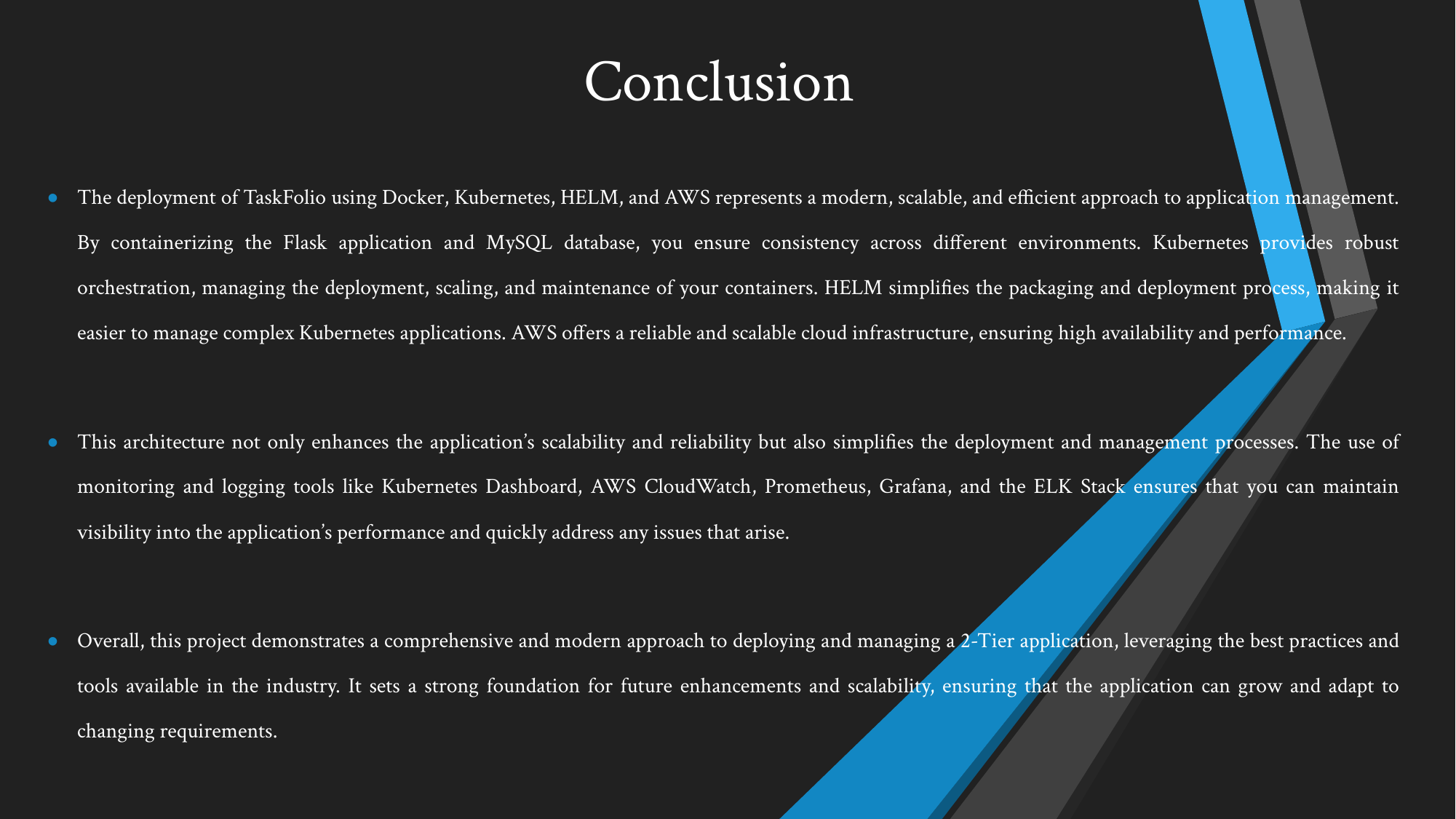

# Conclusion
The deployment of TaskFolio using Docker, Kubernetes, HELM, and AWS represents a modern, scalable, and efficient approach to application management. By containerizing the Flask application and MySQL database, you ensure consistency across different environments. Kubernetes provides robust orchestration, managing the deployment, scaling, and maintenance of your containers. HELM simplifies the packaging and deployment process, making it easier to manage complex Kubernetes applications. AWS offers a reliable and scalable cloud infrastructure, ensuring high availability and performance.

This architecture not only enhances the application’s scalability and reliability but also simplifies the deployment and management processes. The use of monitoring and logging tools like Kubernetes Dashboard, AWS CloudWatch, Prometheus, Grafana, and the ELK Stack ensures that you can maintain visibility into the application’s performance and quickly address any issues that arise.

Overall, this project demonstrates a comprehensive and modern approach to deploying and managing a 2-Tier application, leveraging the best practices and tools available in the industry. It sets a strong foundation for future enhancements and scalability, ensuring that the application can grow and adapt to changing requirements.